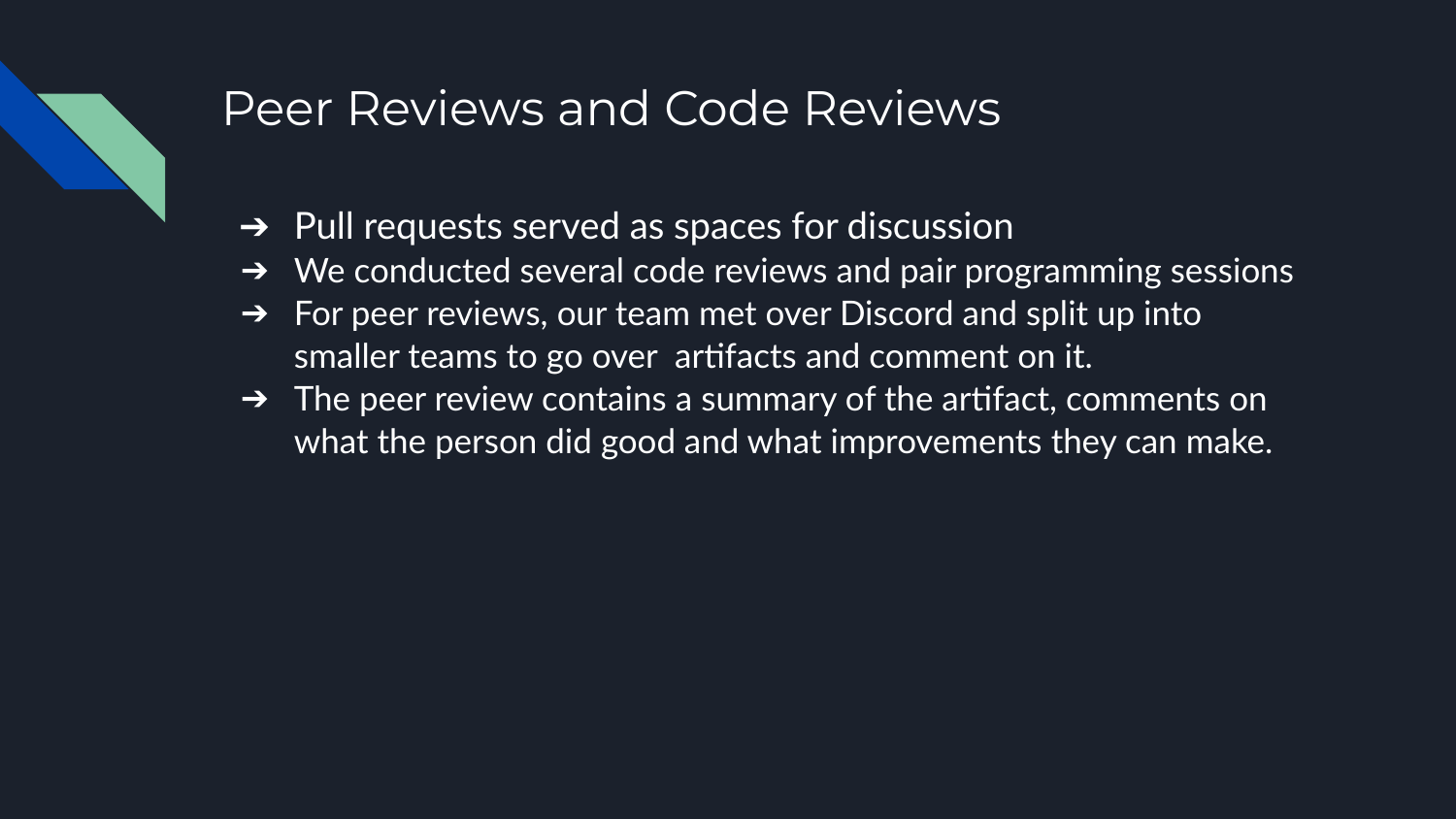

# Peer Reviews and Code Reviews
Pull requests served as spaces for discussion
We conducted several code reviews and pair programming sessions
For peer reviews, our team met over Discord and split up into smaller teams to go over  artifacts and comment on it.
The peer review contains a summary of the artifact, comments on what the person did good and what improvements they can make.